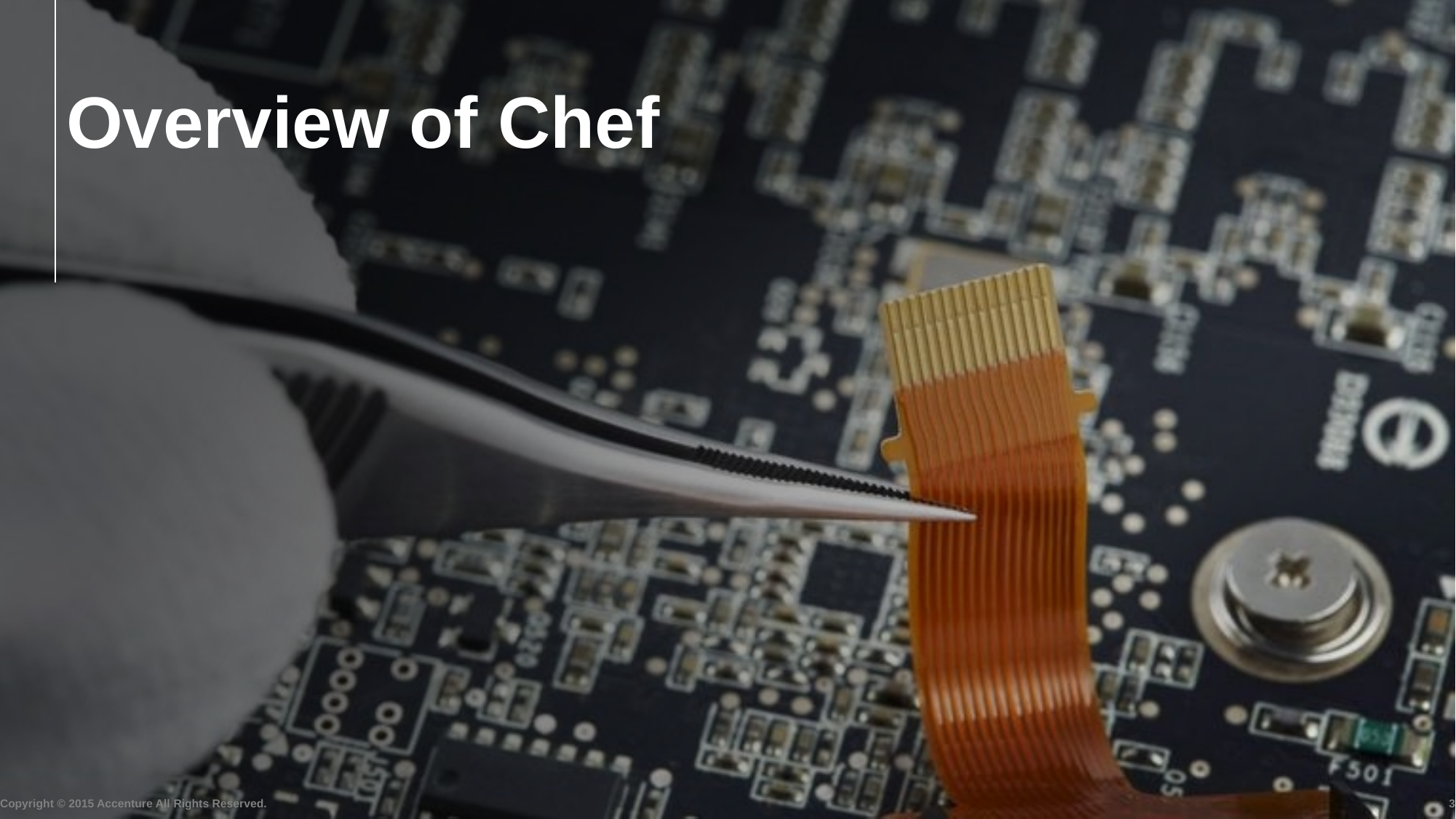

# Overview of Chef
Copyright © 2015 Accenture All Rights Reserved.
3